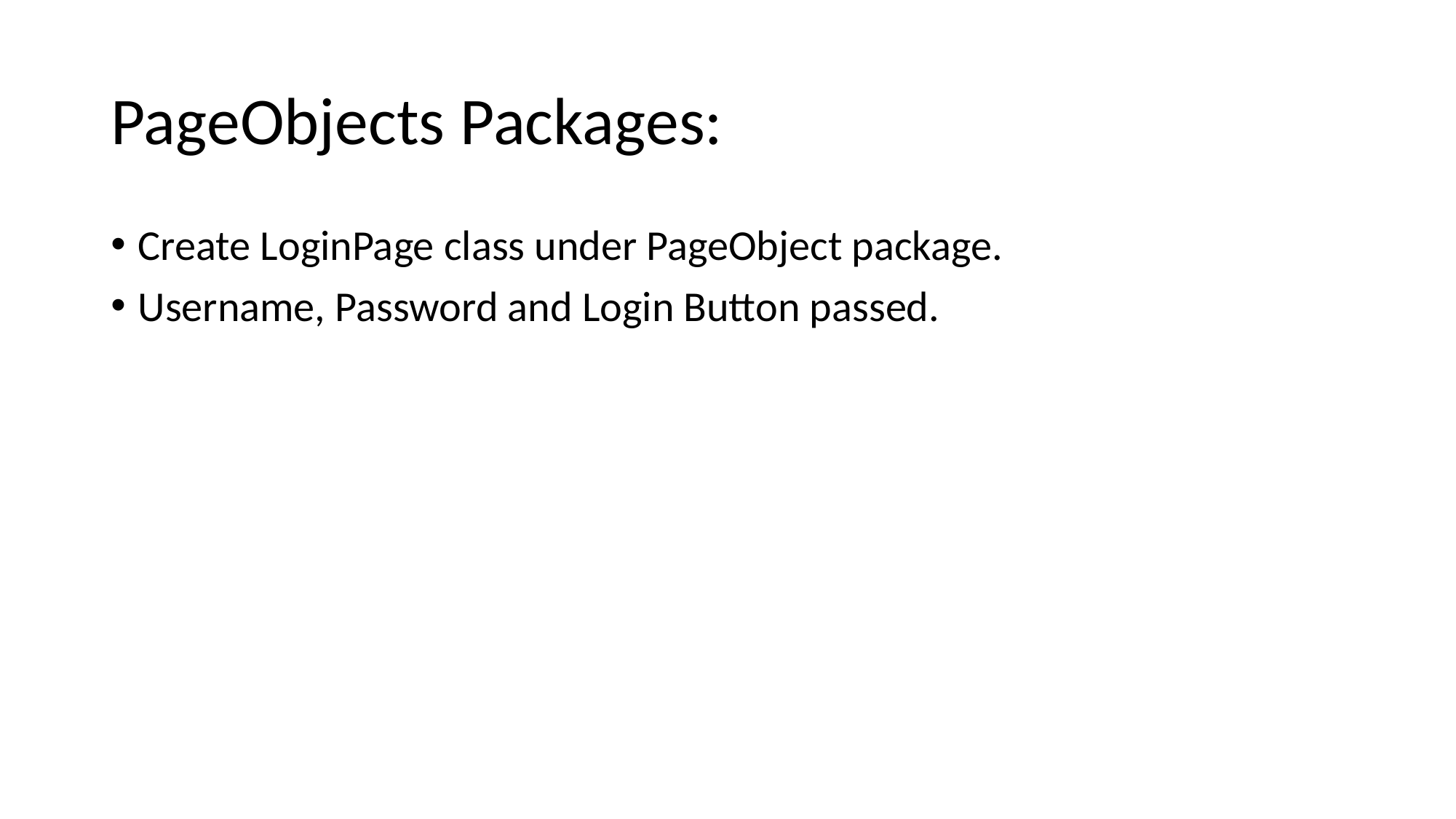

# PageObjects Packages:
Create LoginPage class under PageObject package.
Username, Password and Login Button passed.